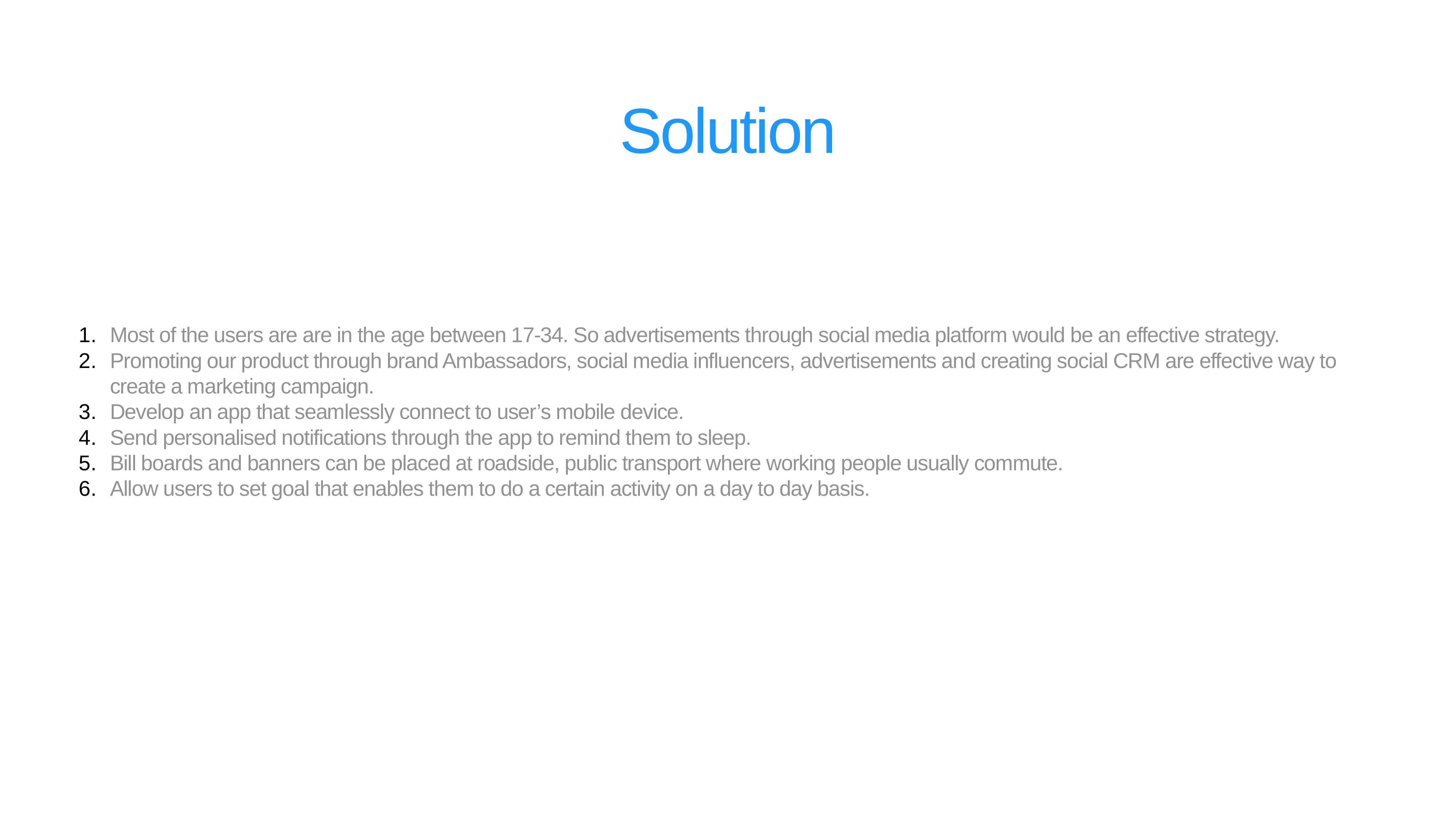

Solution
Most of the users are are in the age between 17-34. So advertisements through social media platform would be an effective strategy.
Promoting our product through brand Ambassadors, social media influencers, advertisements and creating social CRM are effective way to create a marketing campaign.
Develop an app that seamlessly connect to user’s mobile device.
Send personalised notifications through the app to remind them to sleep.
Bill boards and banners can be placed at roadside, public transport where working people usually commute.
Allow users to set goal that enables them to do a certain activity on a day to day basis.